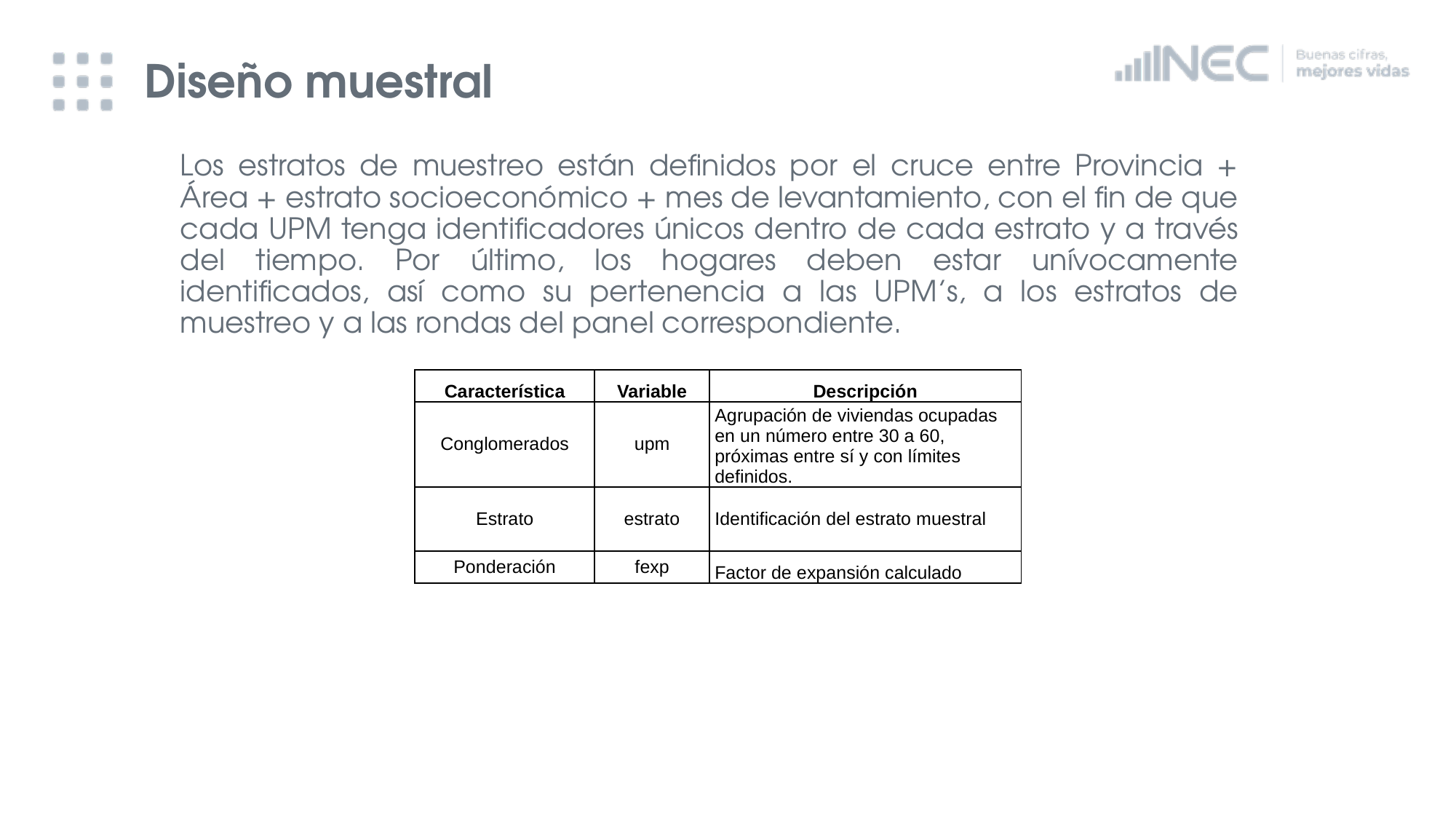

# Diseño muestral
Los estratos de muestreo están definidos por el cruce entre Provincia + Área + estrato socioeconómico + mes de levantamiento, con el fin de que cada UPM tenga identificadores únicos dentro de cada estrato y a través del tiempo. Por último, los hogares deben estar unívocamente identificados, así como su pertenencia a las UPM’s, a los estratos de muestreo y a las rondas del panel correspondiente.

| Característica | Variable | Descripción |
| --- | --- | --- |
| Conglomerados | upm | Agrupación de viviendas ocupadas en un número entre 30 a 60, próximas entre sí y con límites definidos. |
| Estrato | estrato | Identificación del estrato muestral |
| Ponderación | fexp | Factor de expansión calculado |